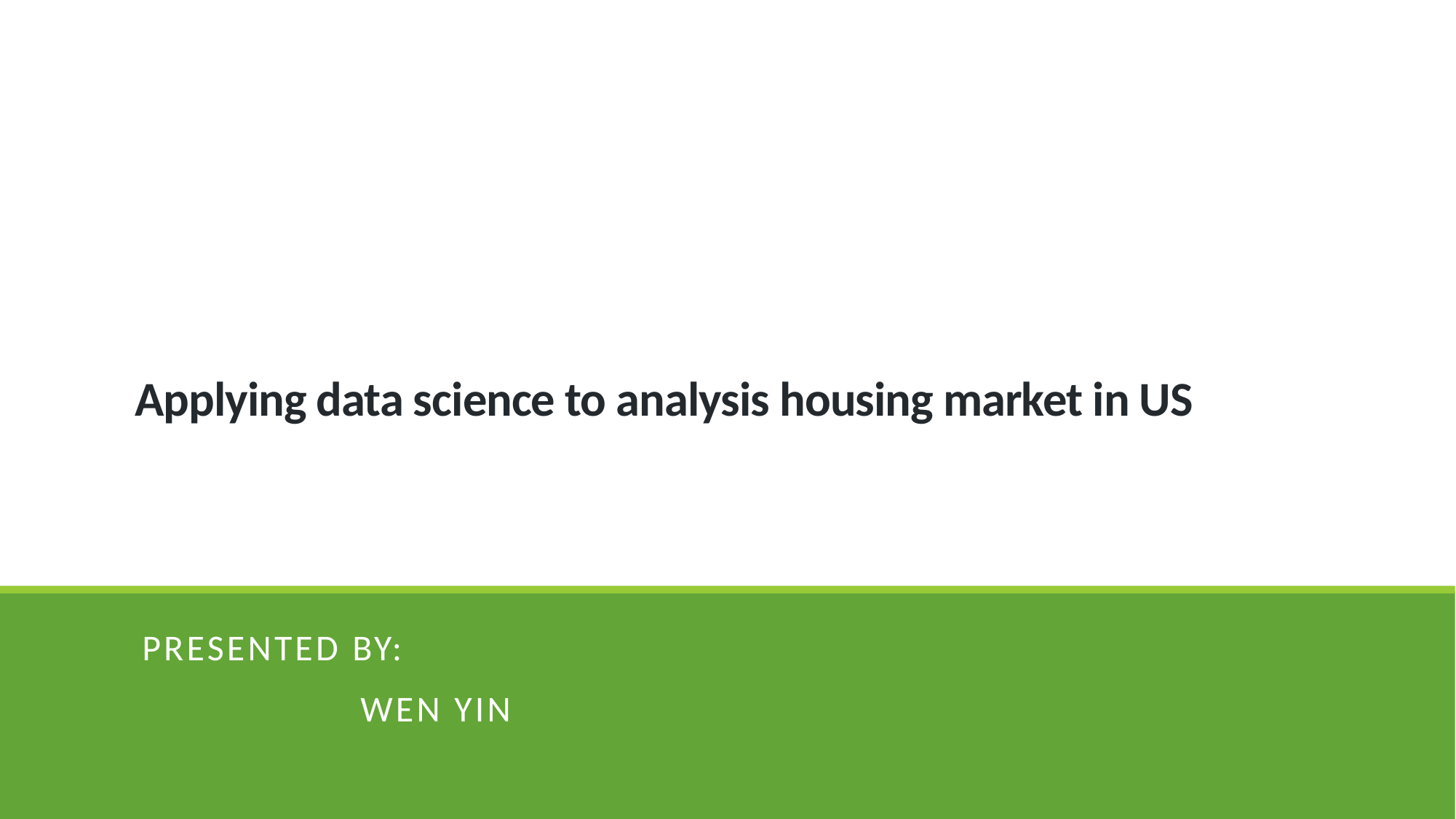

# Applying data science to analysis housing market in US

Presented by:
		Wen yin